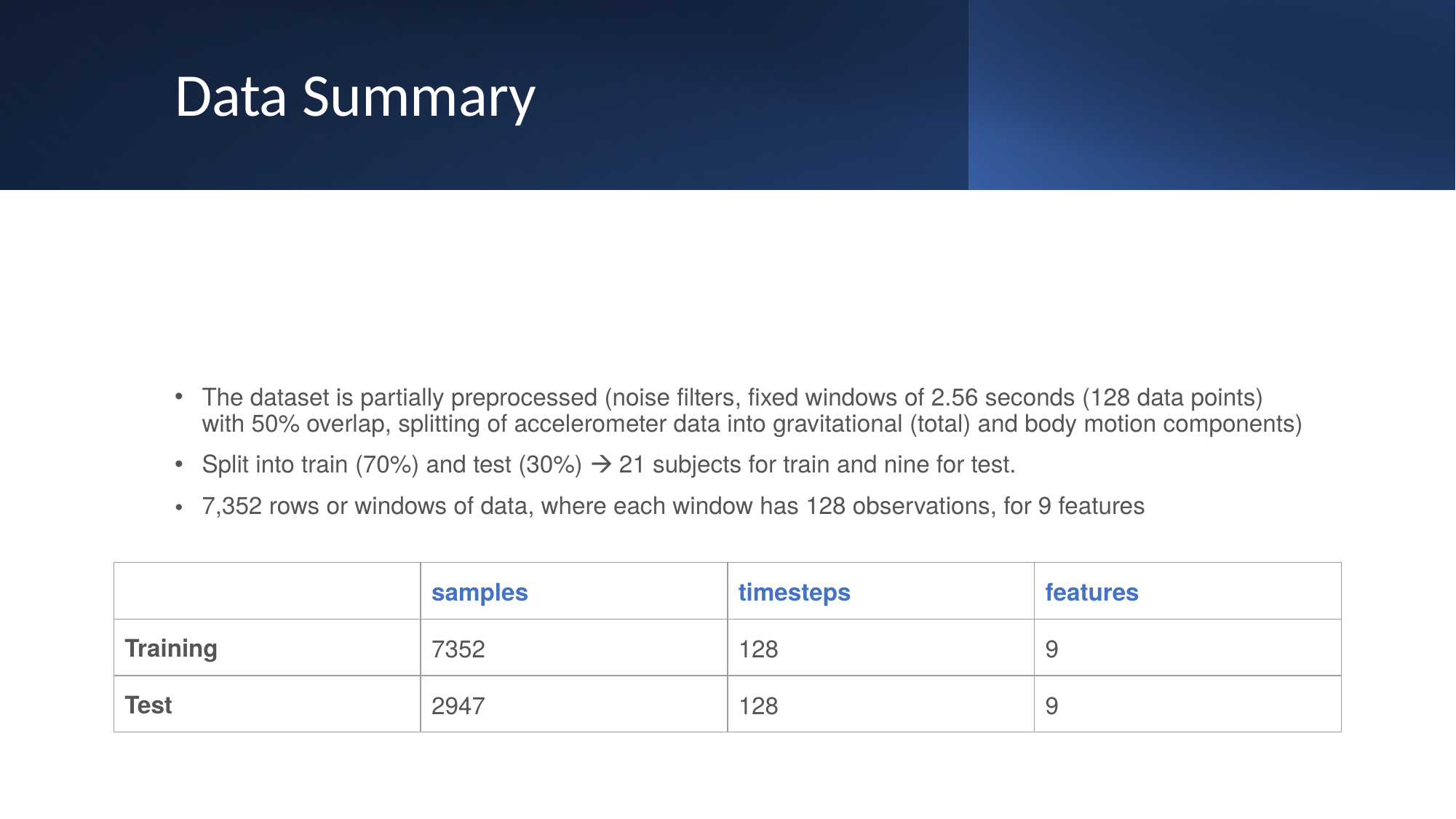

# Data Summary
The dataset is partially preprocessed (noise filters, fixed windows of 2.56 seconds (128 data points) with 50% overlap, splitting of accelerometer data into gravitational (total) and body motion components)
Split into train (70%) and test (30%) 🡪 21 subjects for train and nine for test.
7,352 rows or windows of data, where each window has 128 observations, for 9 features

|  | samples | timesteps | features |
| --- | --- | --- | --- |
| Training | 7352 | 128 | 9 |
| Test | 2947 | 128 | 9 |